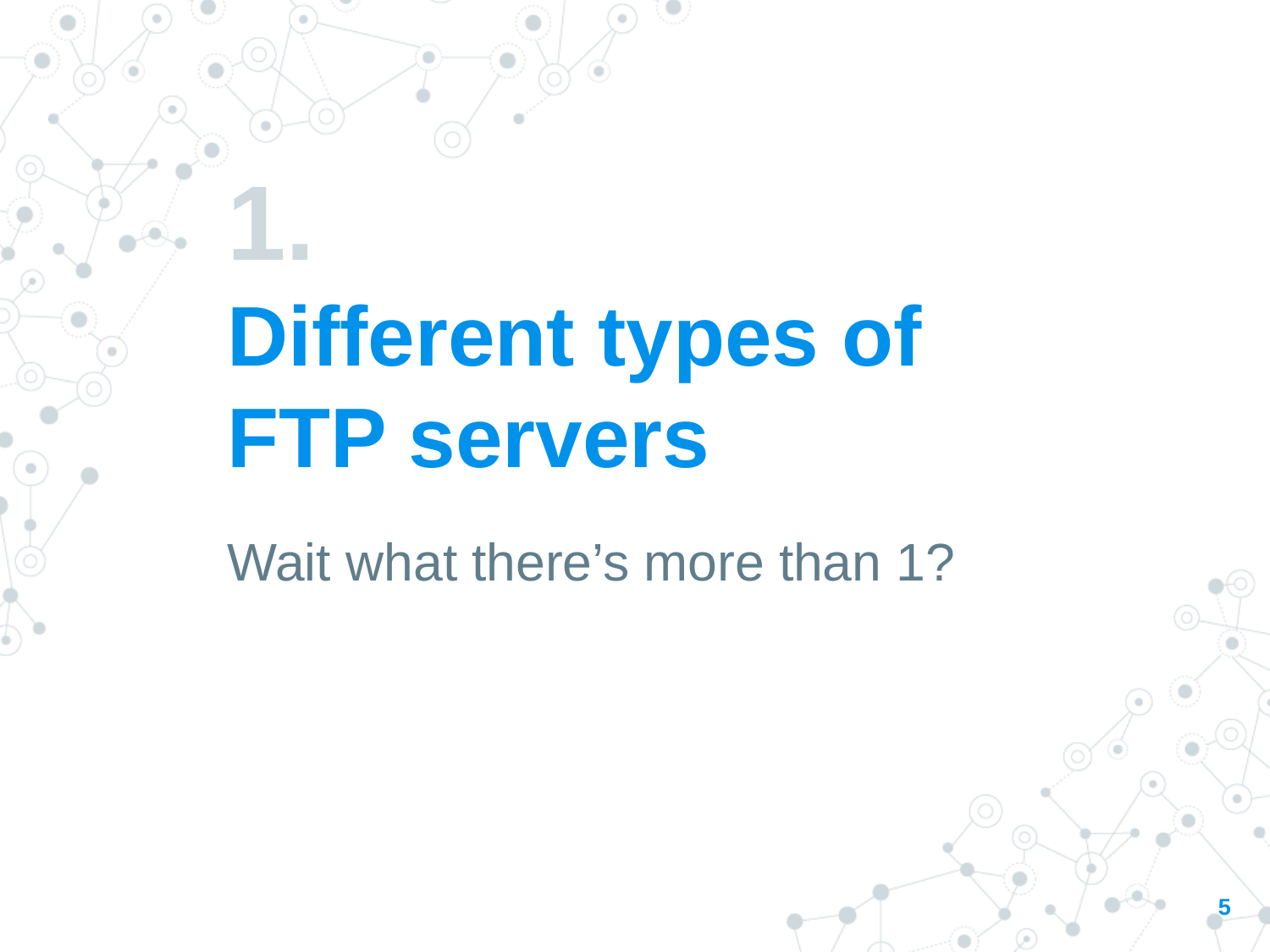

# 1.
Different types of FTP servers
Wait what there’s more than 1?
5